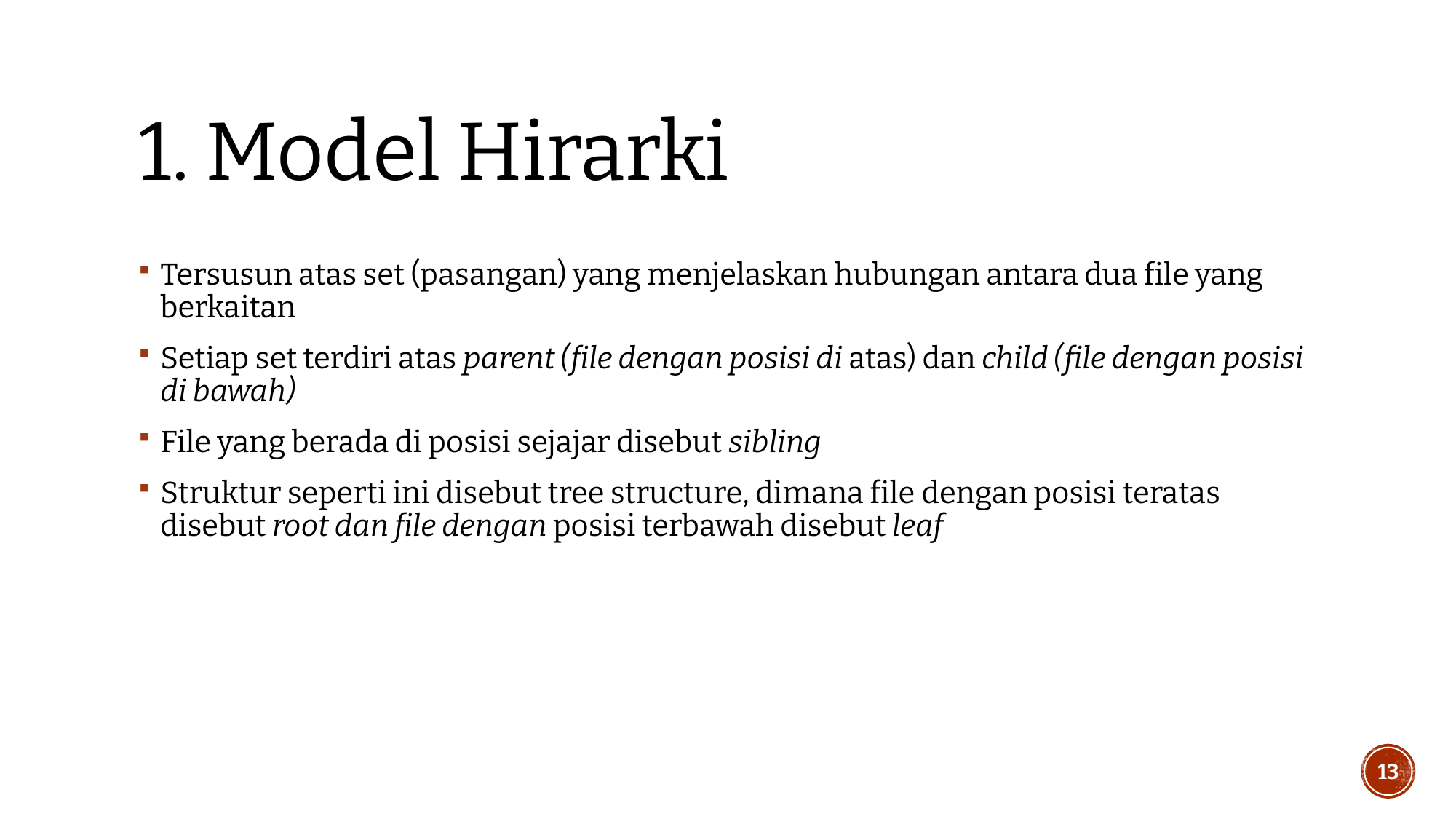

# 1. Model Hirarki
Tersusun atas set (pasangan) yang menjelaskan hubungan antara dua file yang berkaitan
Setiap set terdiri atas parent (file dengan posisi di atas) dan child (file dengan posisi di bawah)
File yang berada di posisi sejajar disebut sibling
Struktur seperti ini disebut tree structure, dimana file dengan posisi teratas disebut root dan file dengan posisi terbawah disebut leaf
13